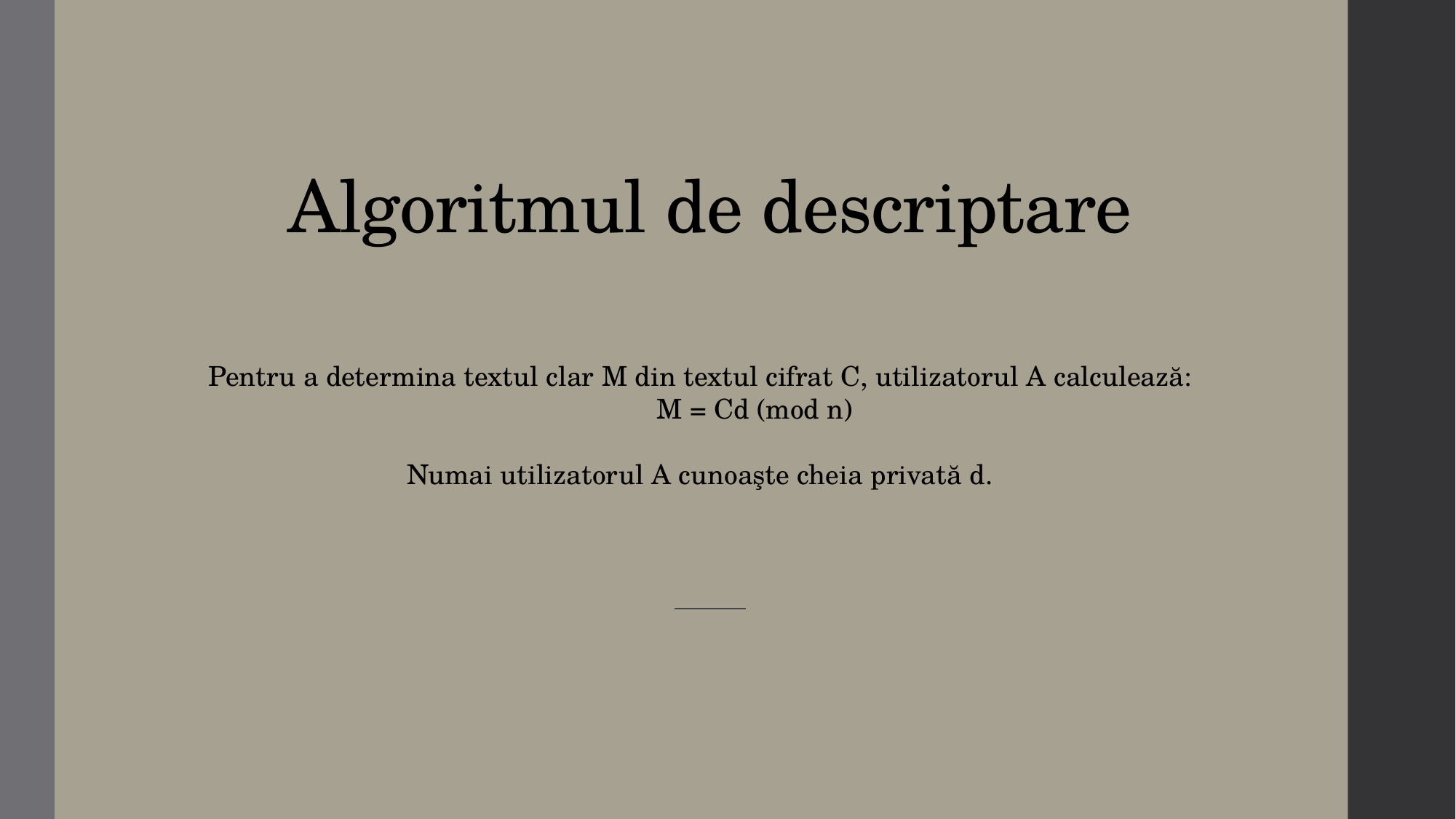

# Algoritmul de descriptare
Pentru a determina textul clar M din textul cifrat C, utilizatorul A calculează:
	M = Cd (mod n)

Numai utilizatorul A cunoaşte cheia privată d.